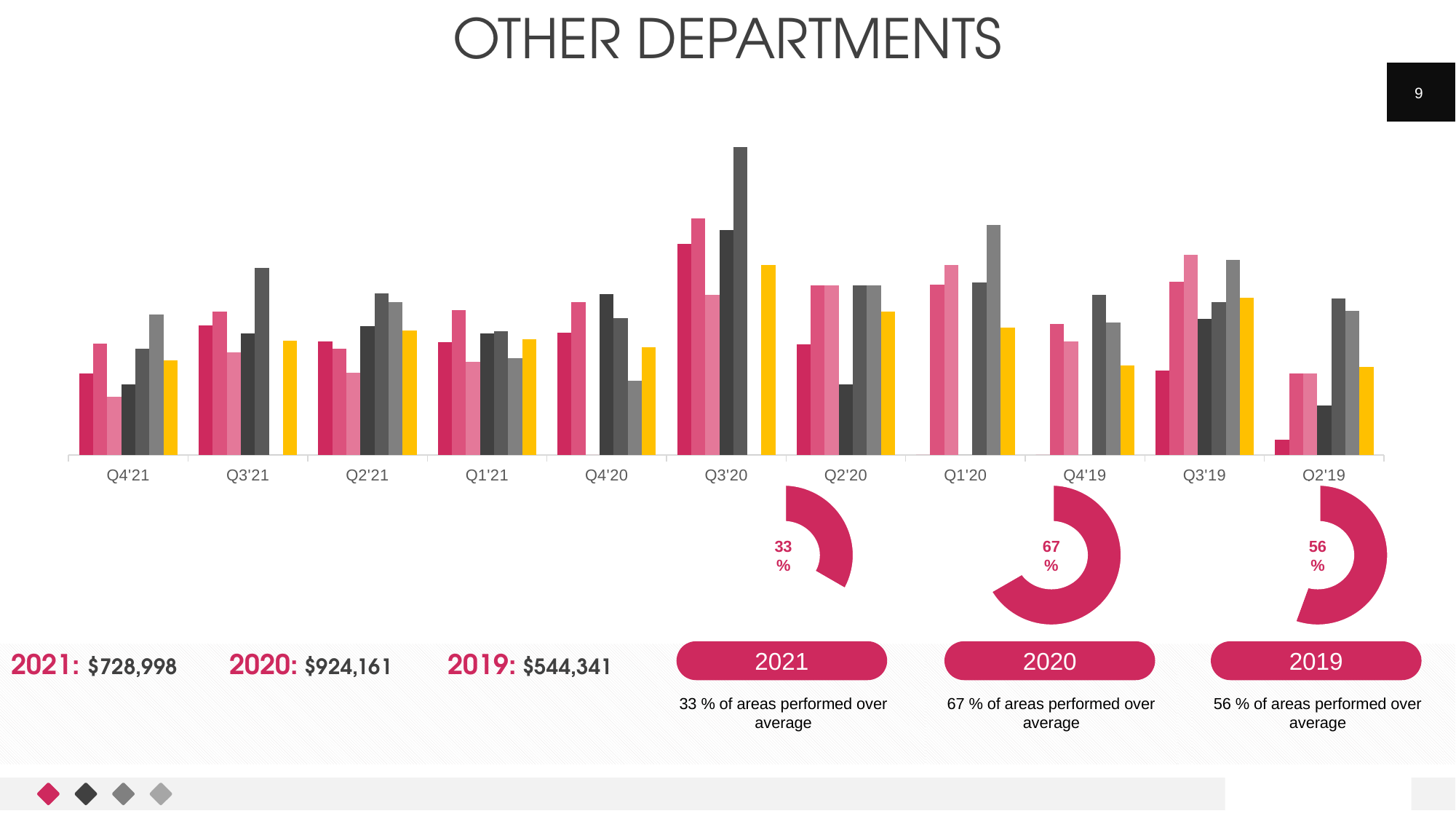

Other departments
9

### Chart

| Category | Sales | Administration | Legal | Accounting | Publishing | Others | Average |
|---|---|---|---|---|---|---|---|
| Q4'21 | 22088.5 | 30177.0 | 15694.0 | 19173.0 | 28738.5 | 38080.0 | 25658.5 |
| Q3'21 | 35094.5 | 38951.5 | 27755.0 | 33015.5 | 50652.0 | 0.0 | 30911.416666666668 |
| Q2'21 | 30691.5 | 28731.5 | 22246.0 | 34839.0 | 43865.5 | 41520.5 | 33649.0 |
| Q1'21 | 30467.5 | 39182.5 | 25319.0 | 32893.0 | 33498.5 | 26323.5 | 31280.666666666668 |
| Q4'20 | 33064.5 | 41524.0 | 0.0 | 43550.5 | 37033.5 | 20170.5 | 29223.833333333332 |
| Q3'20 | 57186.5 | 64162.0 | 43459.5 | 60998.0 | 83443.5 | 0.0 | 51541.583333333336 |
| Q2'20 | 30023.0 | 45937.5 | 45937.5 | 19082.0 | 45937.5 | 45937.5 | 38809.166666666664 |
| Q1'20 | 0.0 | 46084.5 | 51551.5 | 0.0 | 46700.5 | 62377.0 | 34452.25 |
| Q4'19 | 0.0 | 35605.5 | 30747.5 | 0.0 | 43452.5 | 35952.0 | 24292.916666666668 |
| Q3'19 | 22848.0 | 46875.5 | 54295.5 | 36956.5 | 41356.0 | 52843.0 | 42529.083333333336 |
| Q2'19 | 4140.5 | 22155.0 | 22099.0 | 13377.0 | 42514.5 | 39123.0 | 23901.5 |

### Chart

| Category | Sales |
|---|---|
| Lorem Ipsum 01 | 0.5556 |
| Lorem Ipsum 02 | 0.4444 |
56%
2019
56 % of areas performed over average

### Chart

| Category | Sales |
|---|---|
| Lorem Ipsum 01 | 0.3333 |
| Lorem Ipsum 02 | 0.6666 |
33%
2021
33 % of areas performed over average

### Chart

| Category | Sales |
|---|---|
| Lorem Ipsum 01 | 0.6667 |
| Lorem Ipsum 02 | 0.33330000000000004 |
67%
2020
67 % of areas performed over average

2021: $728,998	2020: $924,161	2019: $544,341